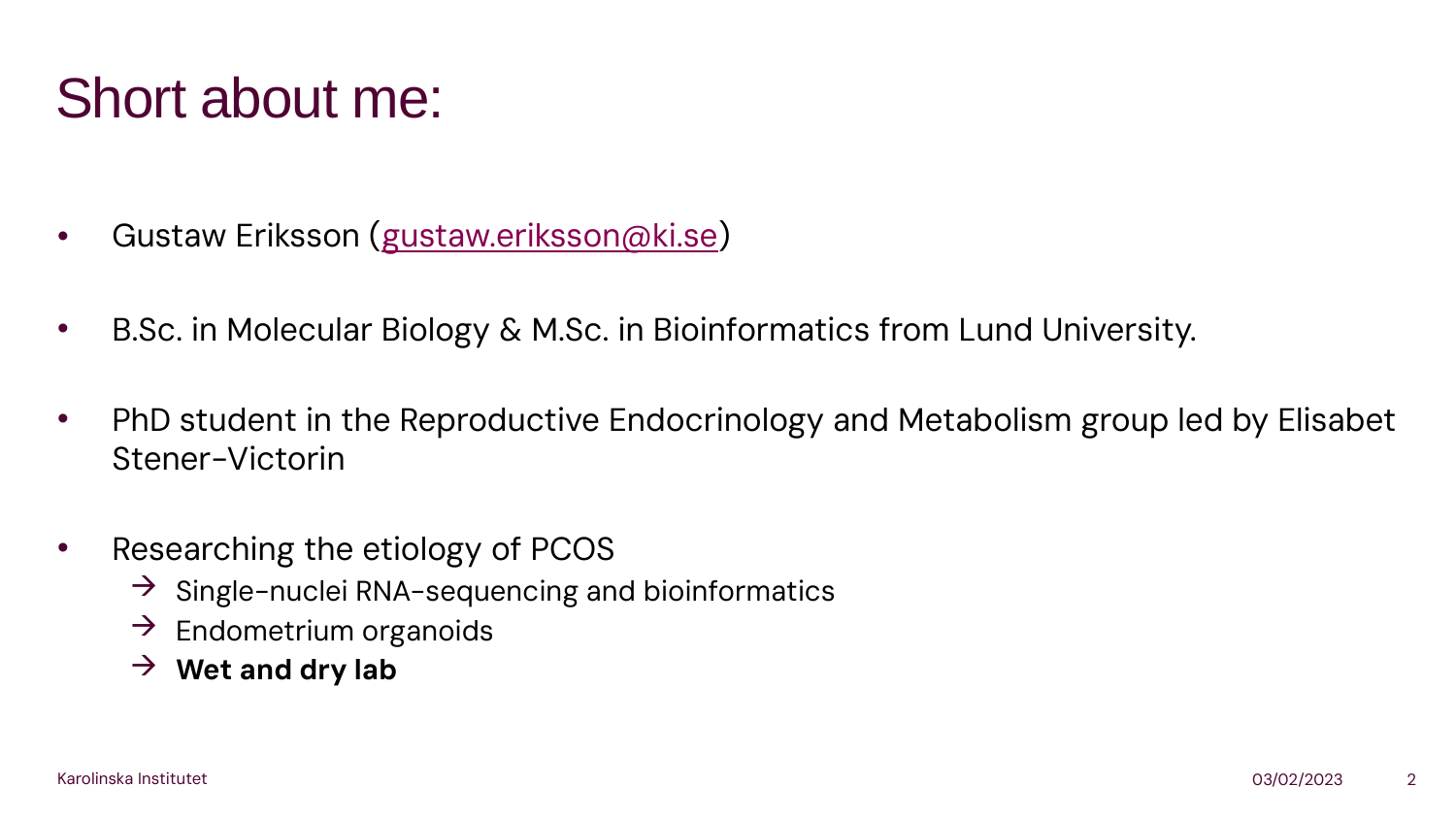

# Short about me:
Gustaw Eriksson (gustaw.eriksson@ki.se)

B.Sc. in Molecular Biology & M.Sc. in Bioinformatics from Lund University.

PhD student in the Reproductive Endocrinology and Metabolism group led by Elisabet Stener-Victorin

Researching the etiology of PCOS
Single-nuclei RNA-sequencing and bioinformatics
Endometrium organoids
Wet and dry lab
03/02/2023
2
Karolinska Institutet